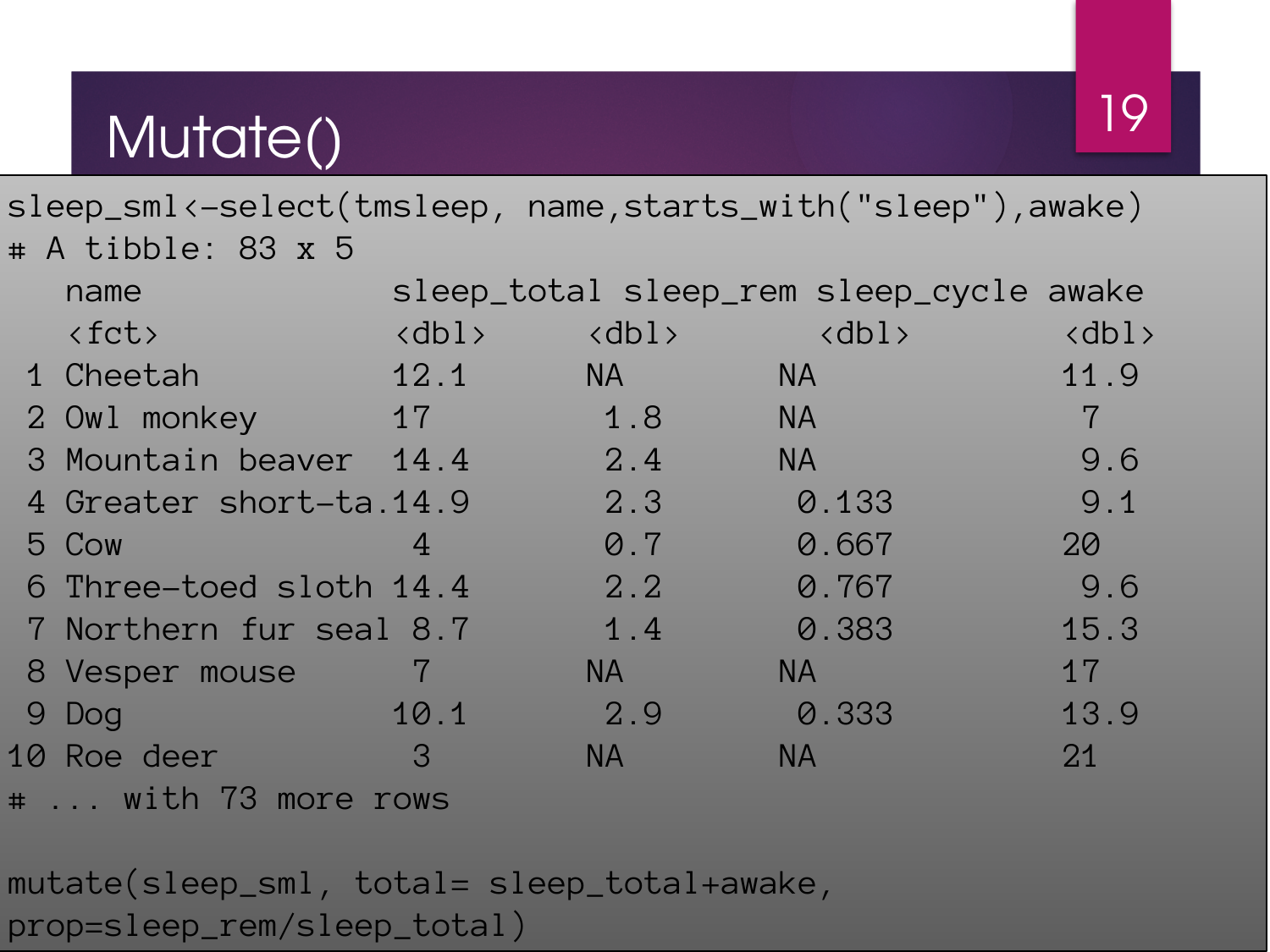

19
# Mutate()
sleep_sml<-select(tmsleep, name,starts_with("sleep"),awake)
# A tibble: 83 x 5
   name             sleep_total sleep_rem sleep_cycle awake
   <fct>            <dbl>     <dbl>       <dbl> 	  <dbl>
 1 Cheetah          12.1      NA        NA      	  11.9
 2 Owl monkey       17         1.8      NA       	   7
 3 Mountain beaver  14.4       2.4      NA       	   9.6
 4 Greater short-ta.14.9       2.3       0.133   	   9.1
 5 Cow               4         0.7       0.667  	  20
 6 Three-toed sloth 14.4       2.2       0.767   	   9.6
 7 Northern fur seal 8.7       1.4       0.383  	  15.3
 8 Vesper mouse      7        NA        NA      	  17
 9 Dog              10.1       2.9       0.333  	  13.9
10 Roe deer          3        NA        NA      	  21
# ... with 73 more rows

mutate(sleep_sml, total= sleep_total+awake, prop=sleep_rem/sleep_total)